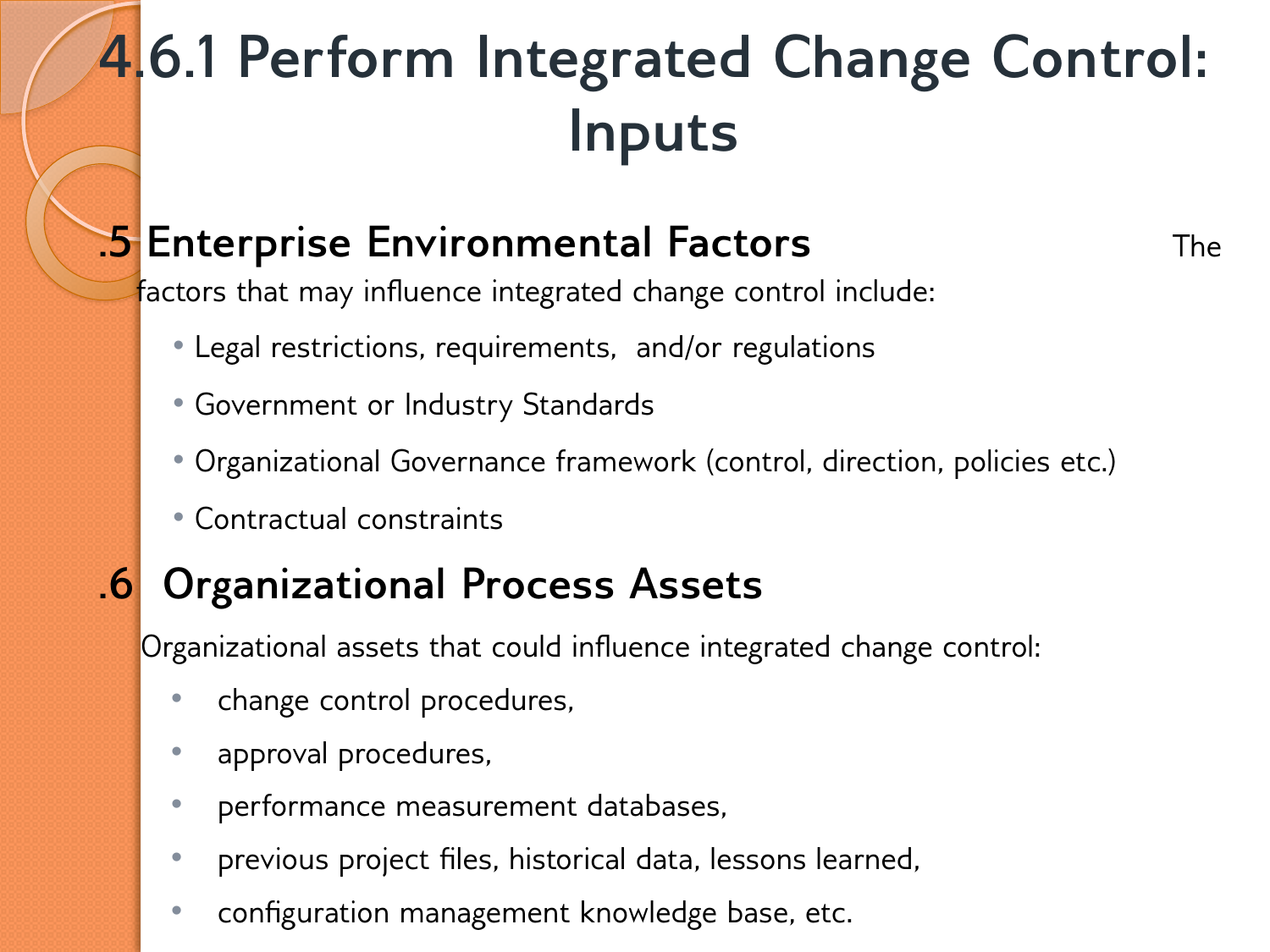

# 4.6.1 Perform Integrated Change Control: Inputs

.5 Enterprise Environmental Factors                         The factors that may influence integrated change control include:
Legal restrictions, requirements,  and/or regulations
Government or Industry Standards
Organizational Governance framework (control, direction, policies etc.)
Contractual constraints
.6  Organizational Process Assets
Organizational assets that could influence integrated change control:
change control procedures,
approval procedures,
performance measurement databases,
previous project files, historical data, lessons learned,
configuration management knowledge base, etc.